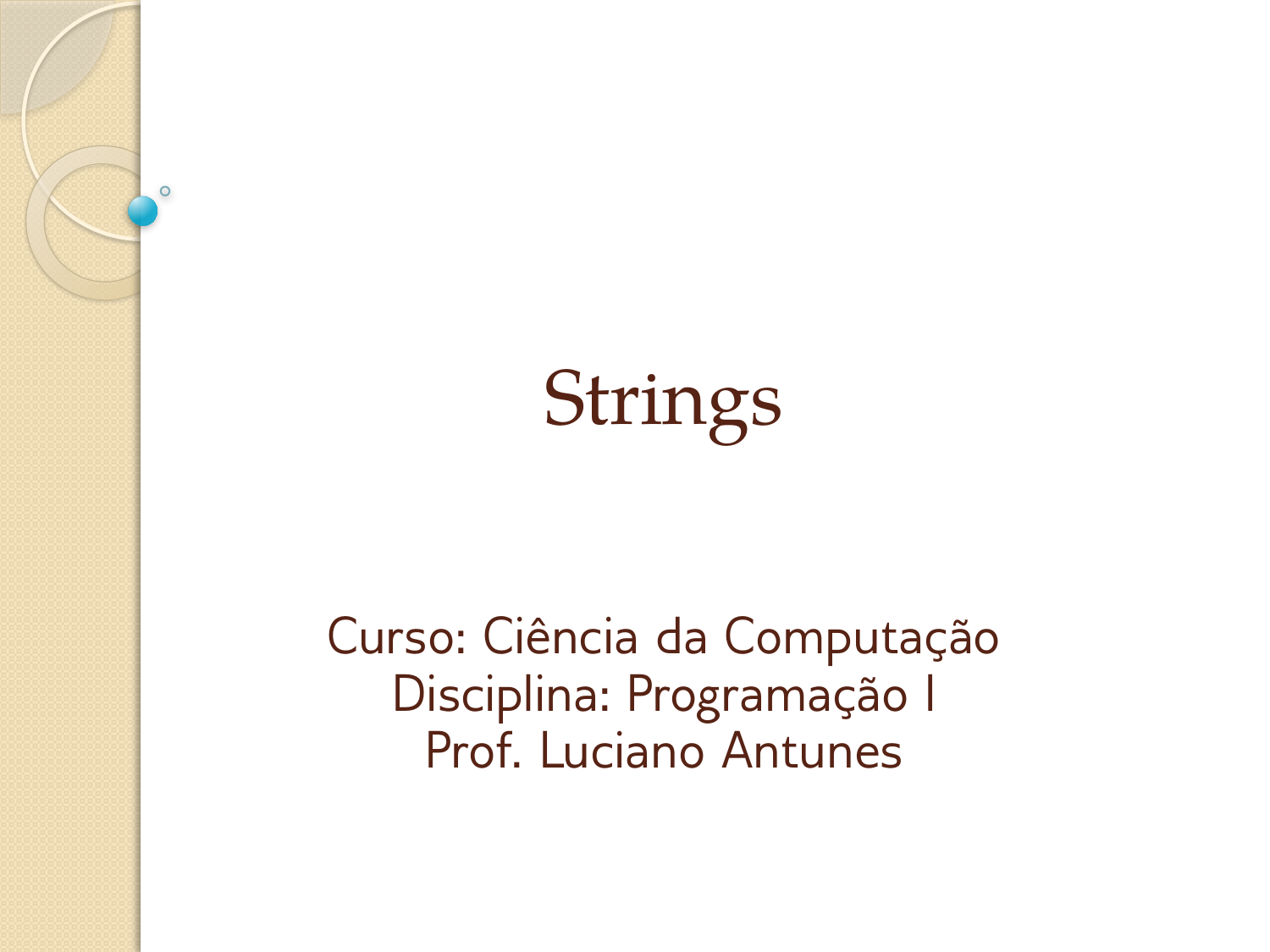

# Strings Curso: Ciência da Computação Disciplina: Programação I Prof. Luciano Antunes